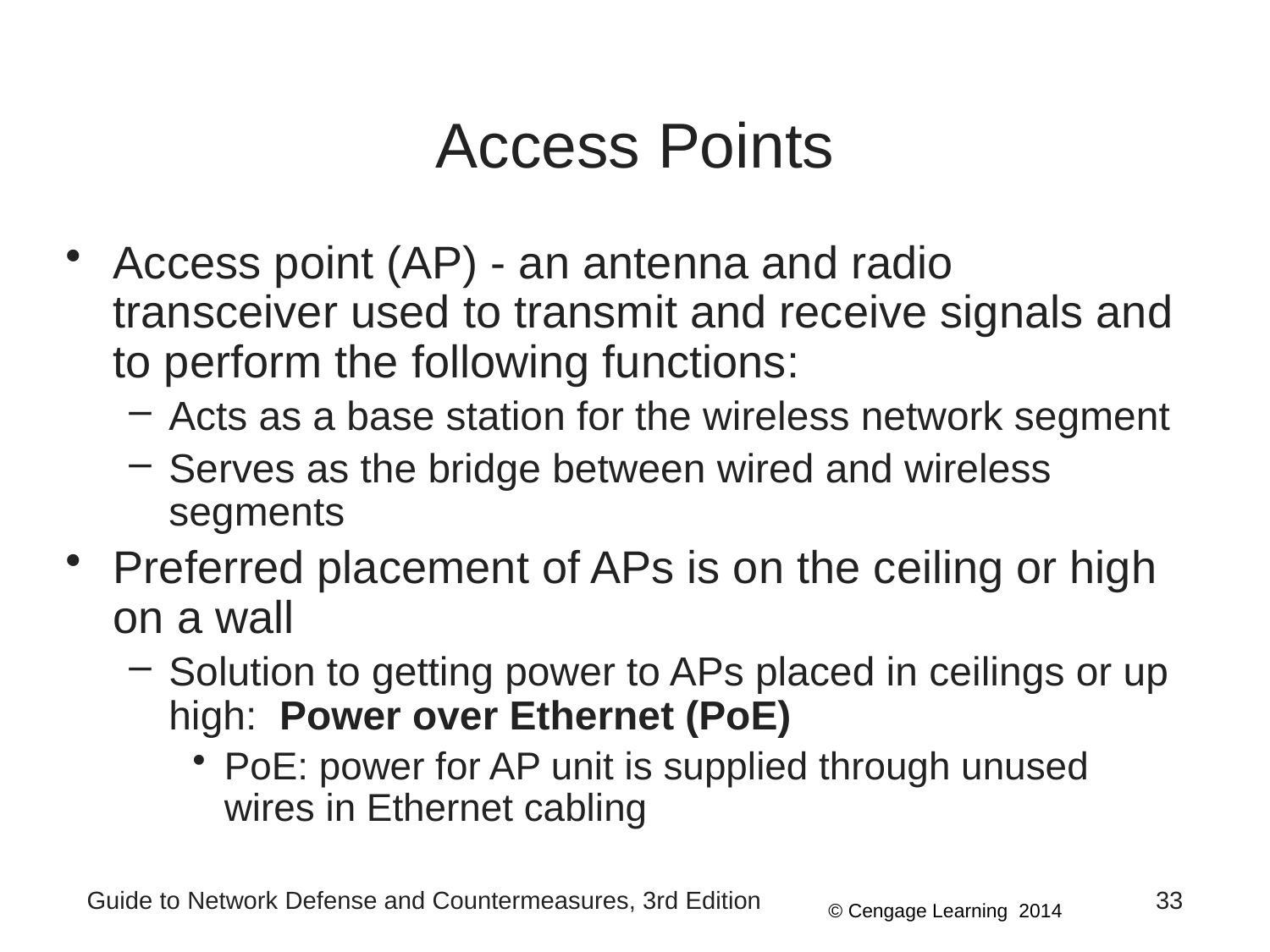

# Access Points
Access point (AP) - an antenna and radio transceiver used to transmit and receive signals and to perform the following functions:
Acts as a base station for the wireless network segment
Serves as the bridge between wired and wireless segments
Preferred placement of APs is on the ceiling or high on a wall
Solution to getting power to APs placed in ceilings or up high:  Power over Ethernet (PoE)
PoE: power for AP unit is supplied through unused wires in Ethernet cabling

Guide to Network Defense and Countermeasures, 3rd Edition
33